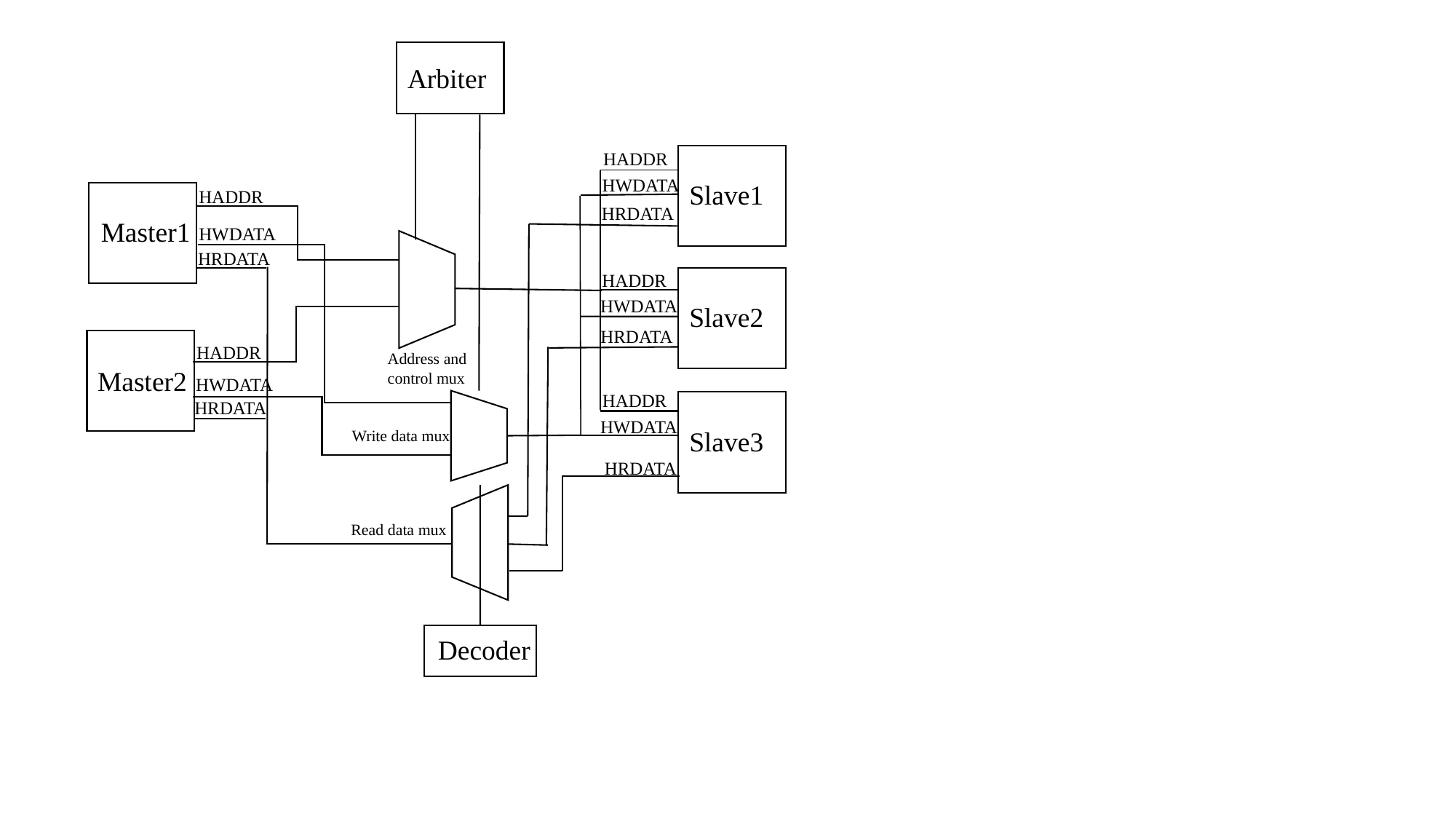

Arbiter
HADDR

Slave1
HWDATA
HADDR

Master1
HRDATA
HWDATA
HRDATA

HADDR

Slave2
HWDATA
HRDATA

HADDR
Address and
control mux
Master2
HWDATA
HADDR
HRDATA

Slave3

HWDATA
Write data mux
HRDATA
Read data mux

Decoder